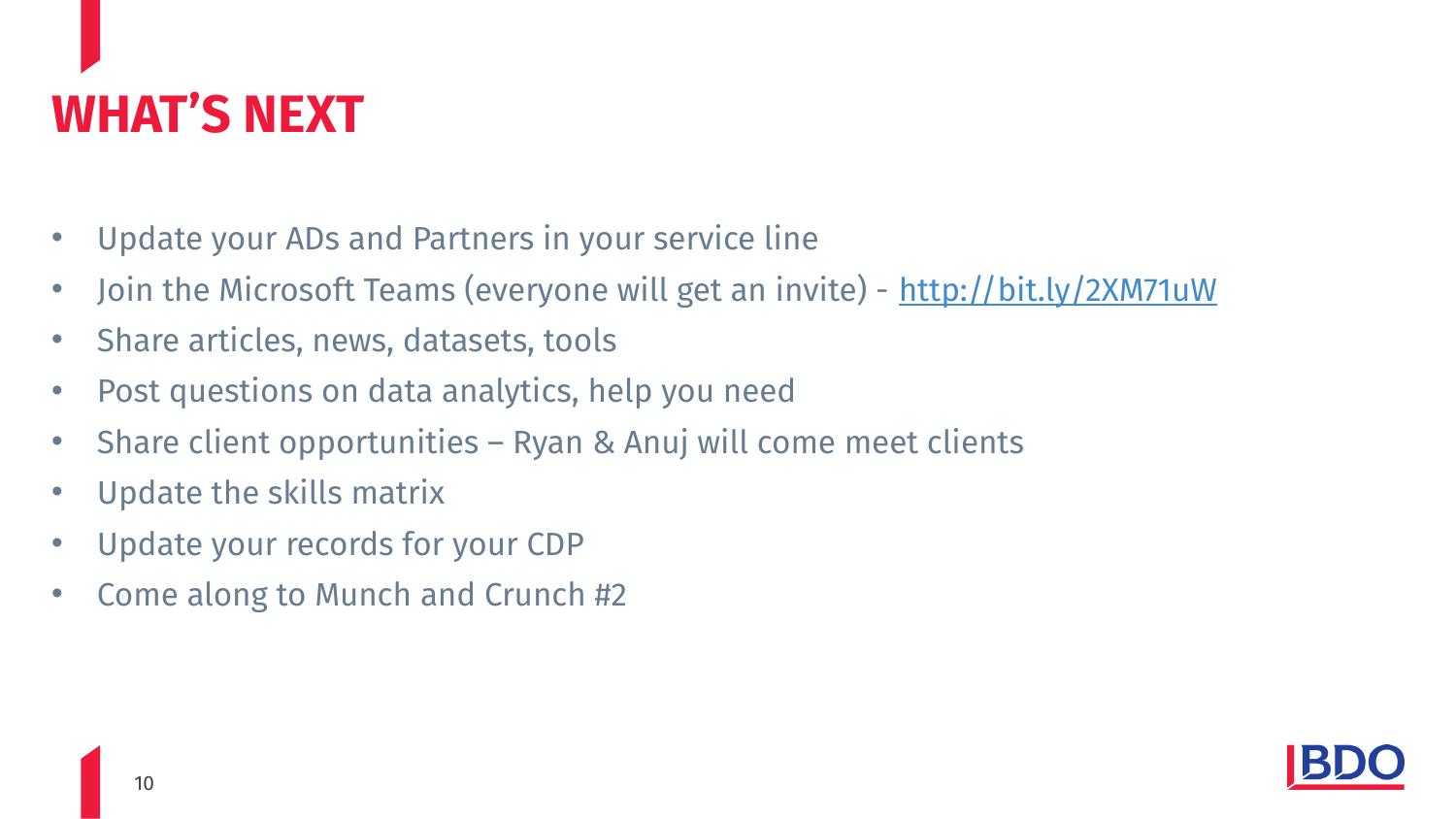

# What’s next
Update your ADs and Partners in your service line
Join the Microsoft Teams (everyone will get an invite) - http://bit.ly/2XM71uW
Share articles, news, datasets, tools
Post questions on data analytics, help you need
Share client opportunities – Ryan & Anuj will come meet clients
Update the skills matrix
Update your records for your CDP
Come along to Munch and Crunch #2
10